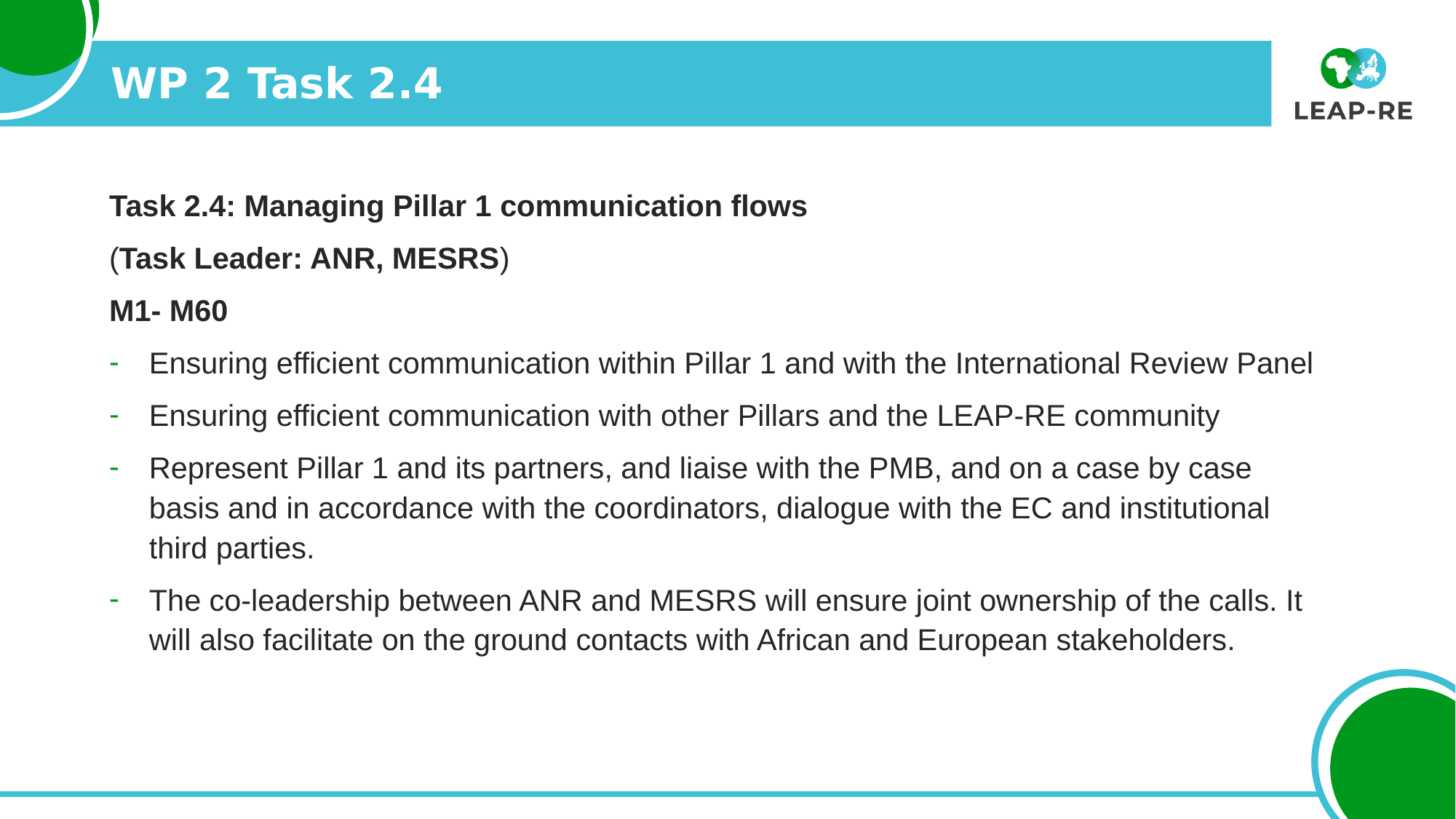

# WP 2 Task 2.4
Task 2.4: Managing Pillar 1 communication flows
(Task Leader: ANR, MESRS)
M1- M60
Ensuring efficient communication within Pillar 1 and with the International Review Panel
Ensuring efficient communication with other Pillars and the LEAP-RE community
Represent Pillar 1 and its partners, and liaise with the PMB, and on a case by case basis and in accordance with the coordinators, dialogue with the EC and institutional third parties.
The co-leadership between ANR and MESRS will ensure joint ownership of the calls. It will also facilitate on the ground contacts with African and European stakeholders.